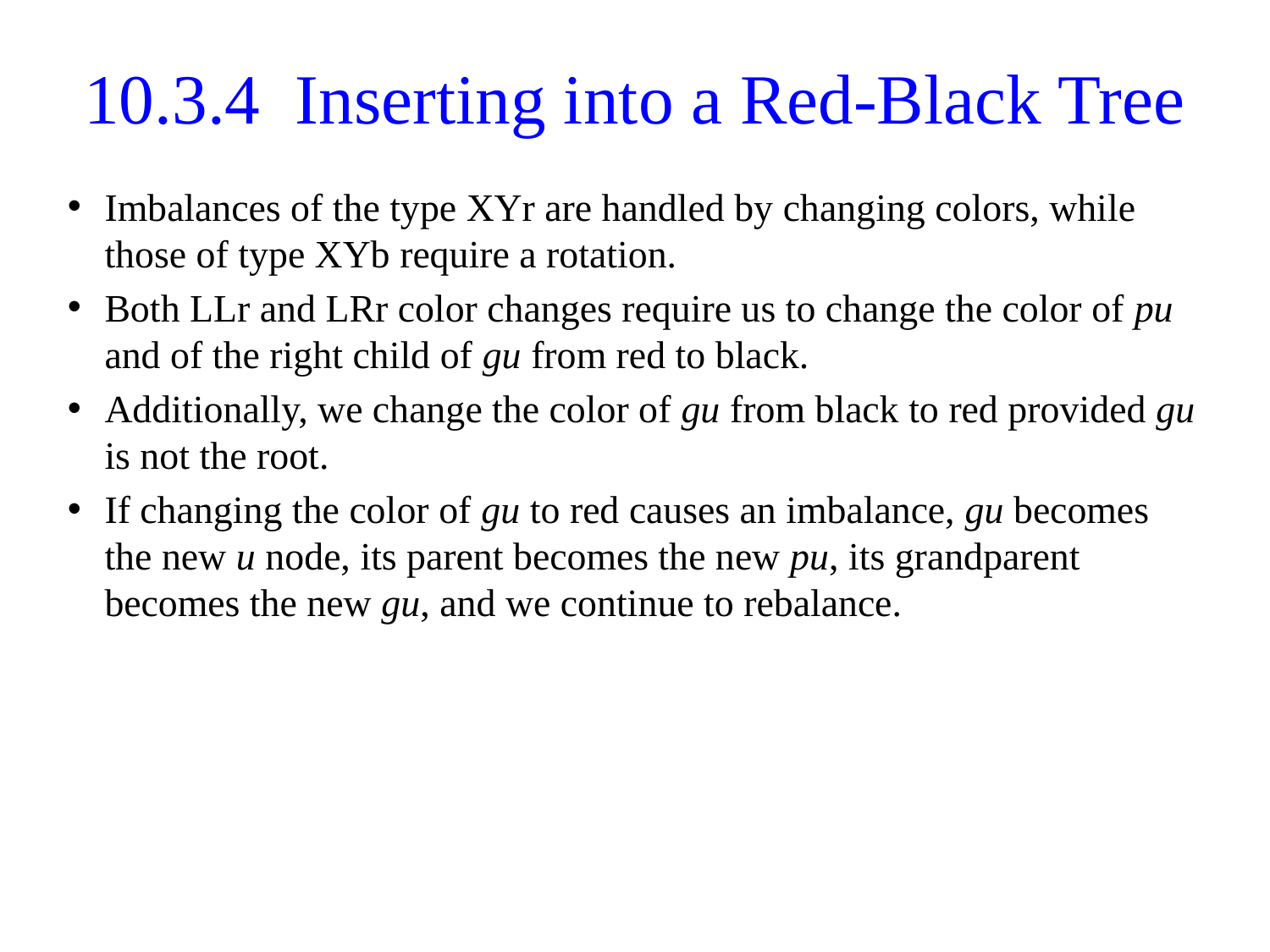

# 10.3.4  Inserting into a Red-Black Tree
Imbalances of the type XYr are handled by changing colors, while those of type XYb require a rotation.
Both LLr and LRr color changes require us to change the color of pu and of the right child of gu from red to black.
Additionally, we change the color of gu from black to red provided gu is not the root.
If changing the color of gu to red causes an imbalance, gu becomes the new u node, its parent becomes the new pu, its grandparent becomes the new gu, and we continue to rebalance.